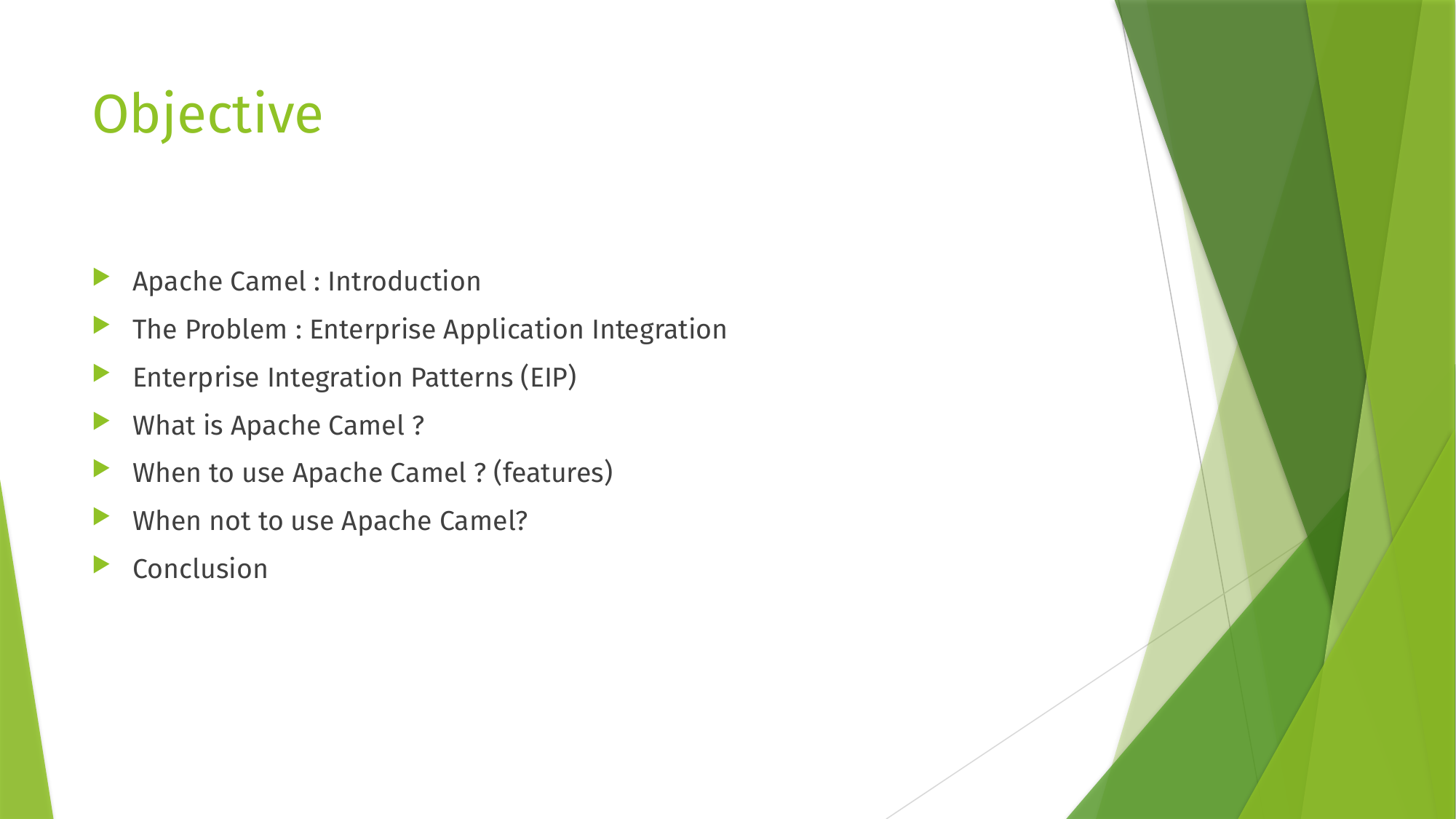

# Objective
Apache Camel : Introduction
The Problem : Enterprise Application Integration
Enterprise Integration Patterns (EIP)
What is Apache Camel ?
When to use Apache Camel ? (features)
When not to use Apache Camel?
Conclusion